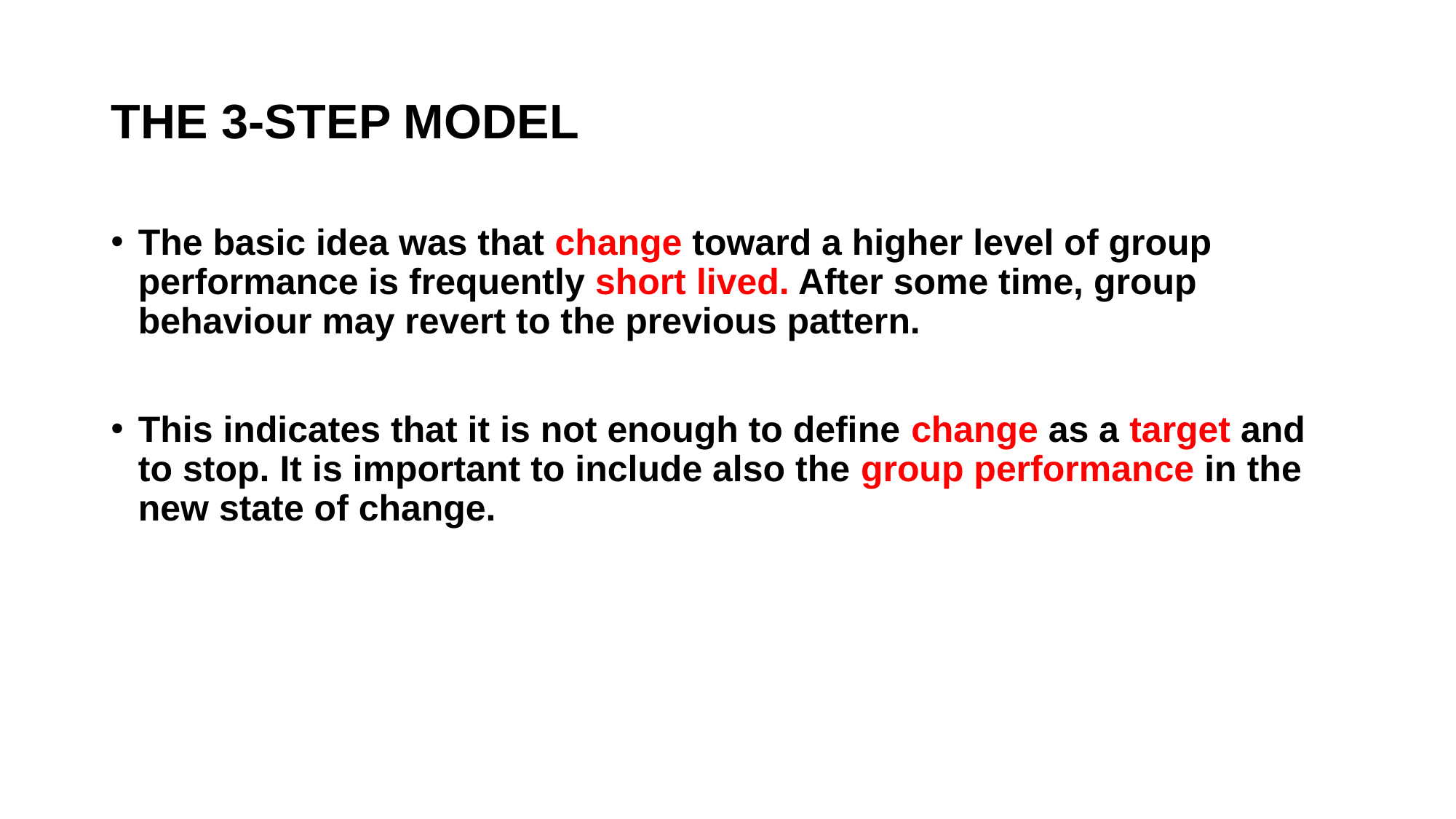

# THE 3-STEP MODEL
The basic idea was that change toward a higher level of group performance is frequently short lived. After some time, group behaviour may revert to the previous pattern.

This indicates that it is not enough to define change as a target and to stop. It is important to include also the group performance in the new state of change.